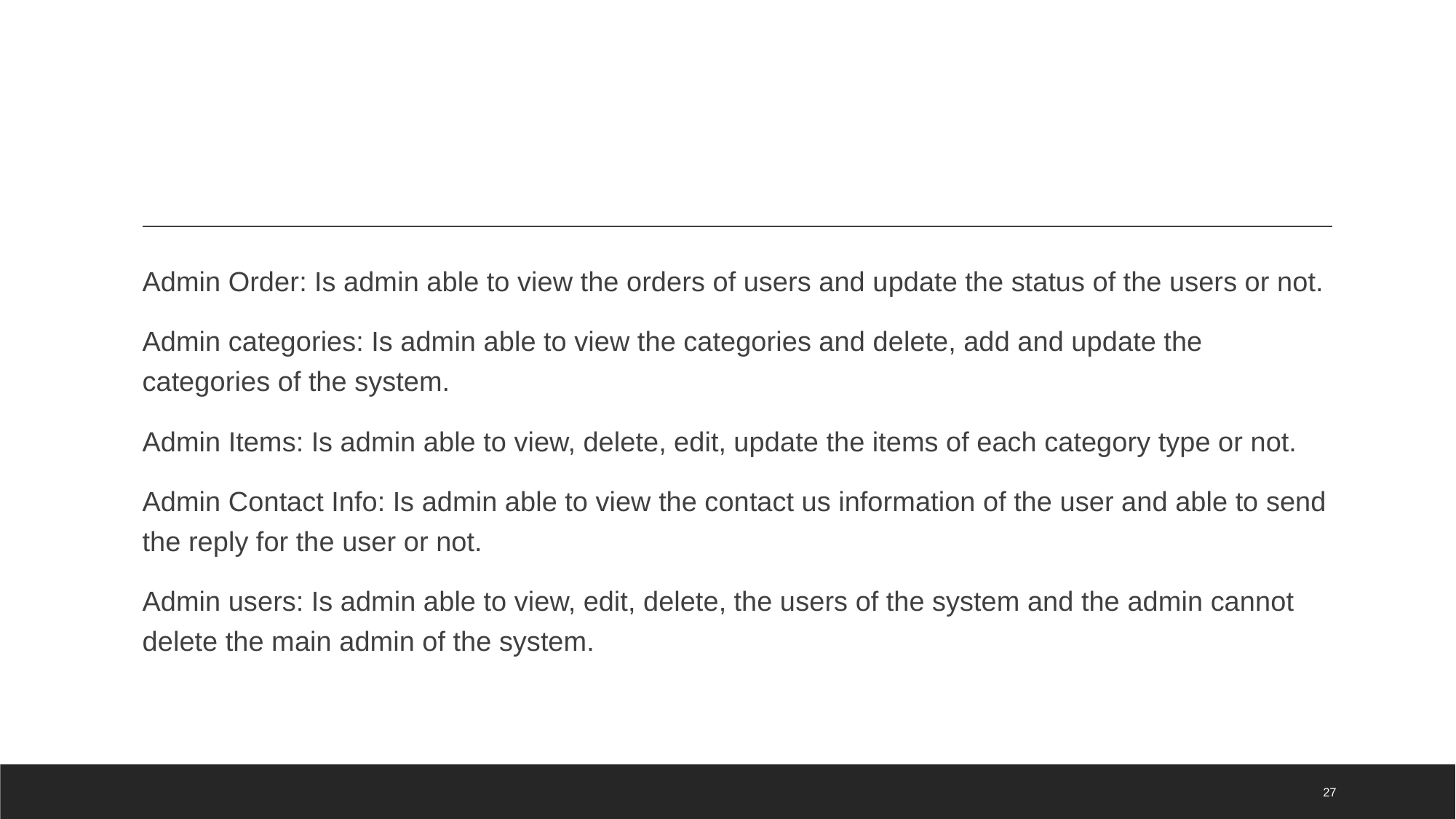

#
Admin Order: Is admin able to view the orders of users and update the status of the users or not.
Admin categories: Is admin able to view the categories and delete, add and update the categories of the system.
Admin Items: Is admin able to view, delete, edit, update the items of each category type or not.
Admin Contact Info: Is admin able to view the contact us information of the user and able to send the reply for the user or not.
Admin users: Is admin able to view, edit, delete, the users of the system and the admin cannot delete the main admin of the system.
27